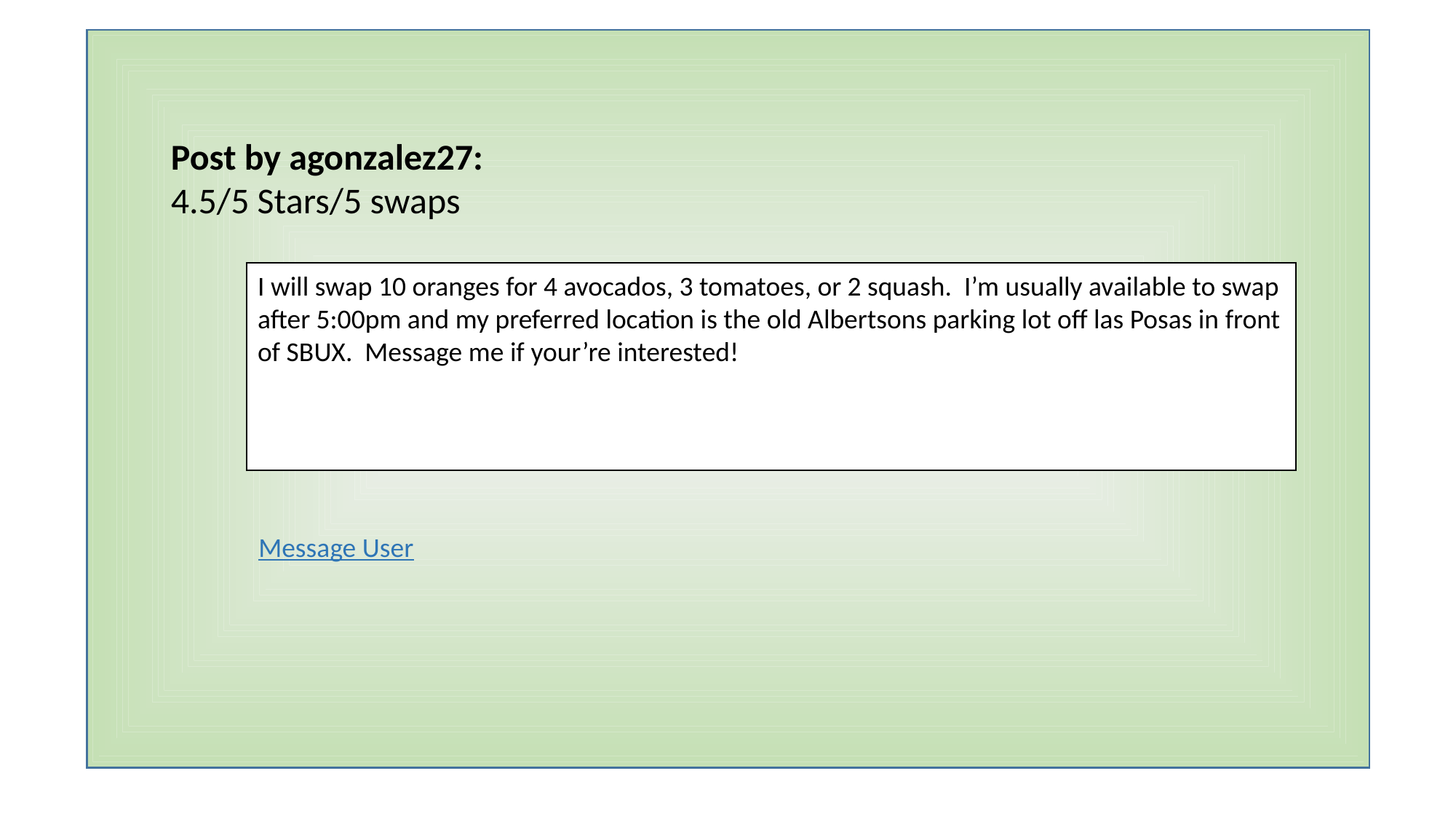

Post by agonzalez27:
4.5/5 Stars/5 swaps
I will swap 10 oranges for 4 avocados, 3 tomatoes, or 2 squash.  I’m usually available to swap after 5:00pm and my preferred location is the old Albertsons parking lot off las Posas in front of SBUX.  Message me if your’re interested!

Message User